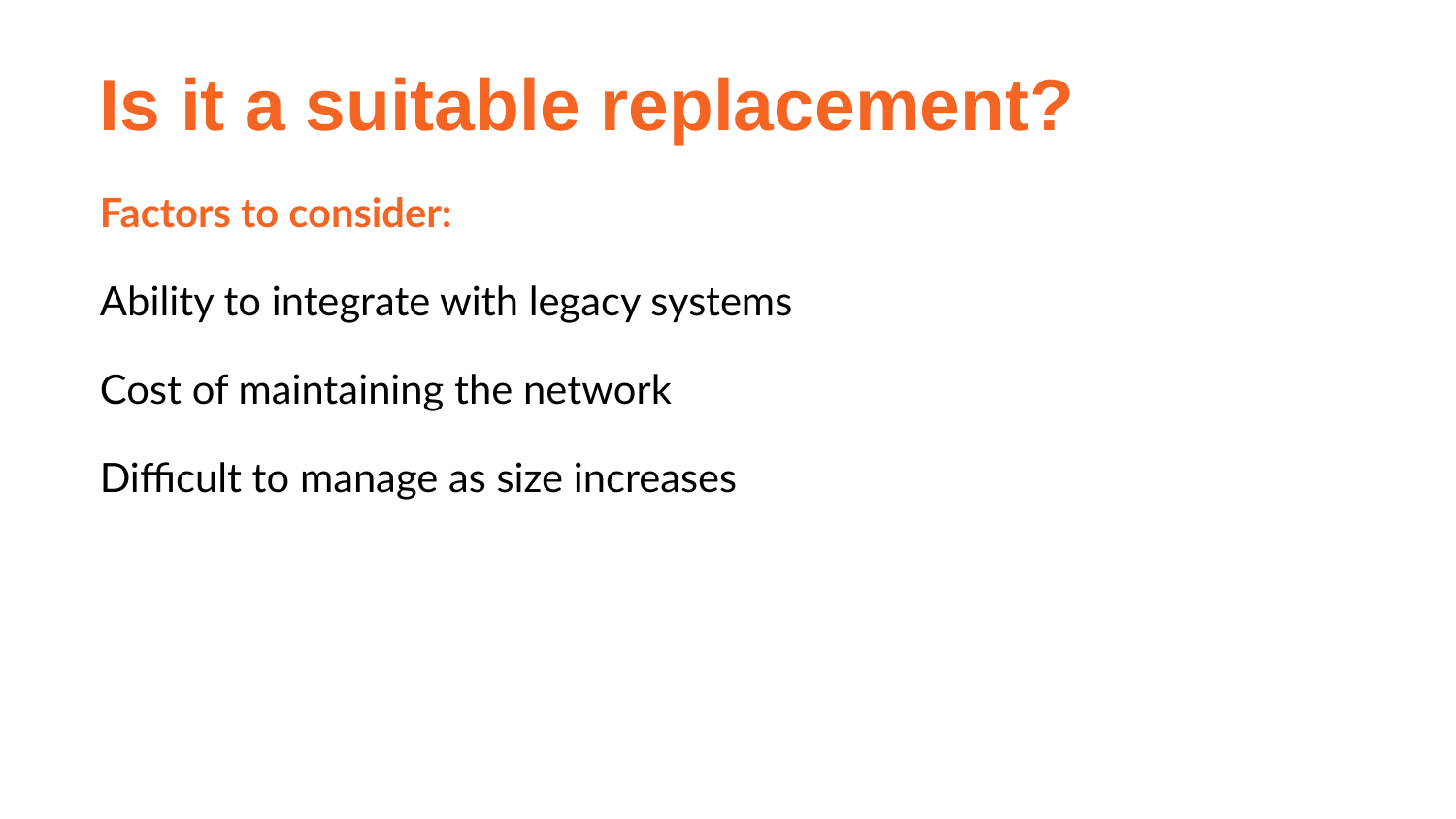

Is it a suitable replacement?

Factors to consider:
Ability to integrate with legacy systems
Cost of maintaining the network
Difficult to manage as size increases